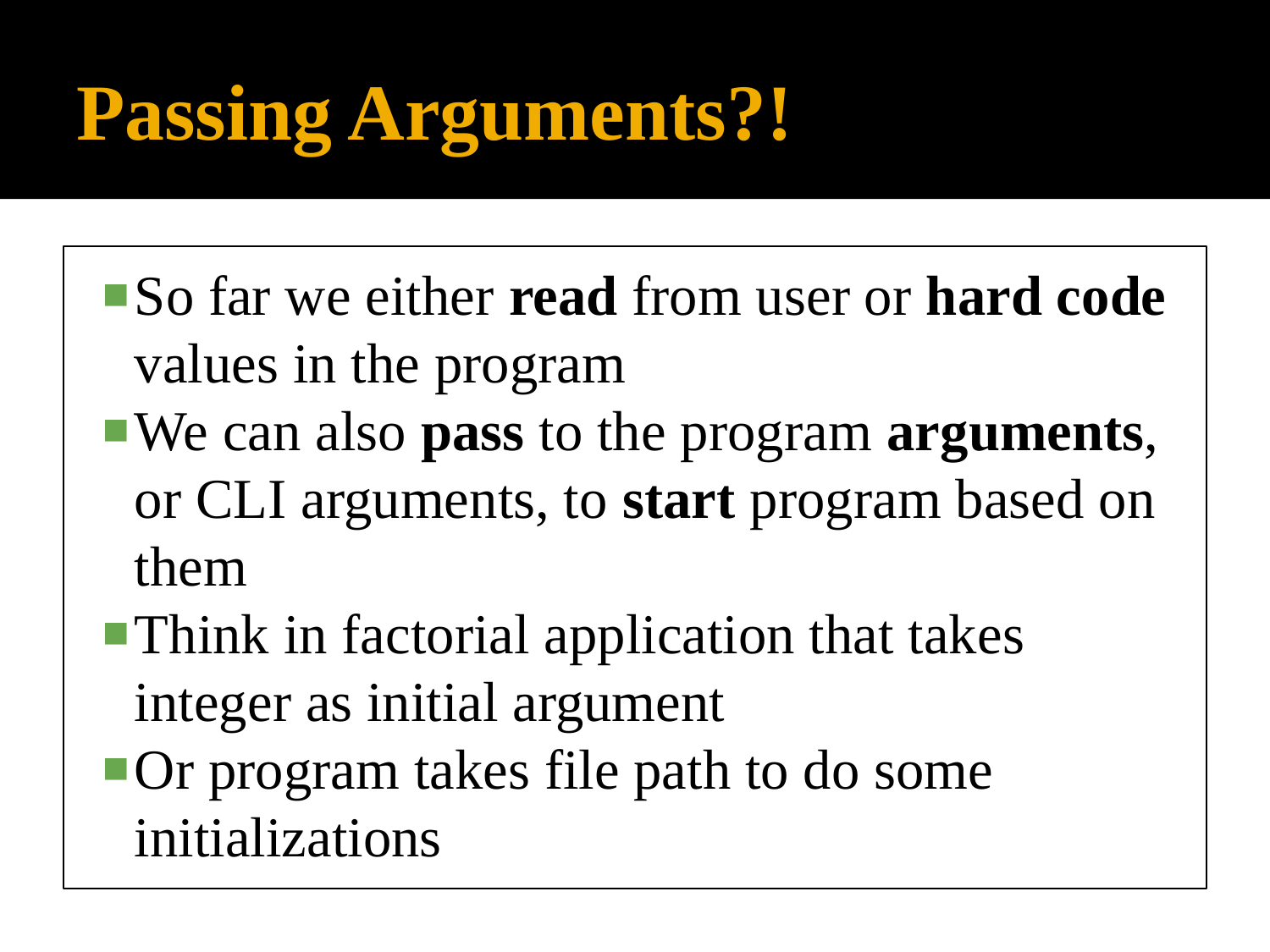

# Passing Arguments?!
So far we either read from user or hard code values in the program
We can also pass to the program arguments, or CLI arguments, to start program based on them
Think in factorial application that takes integer as initial argument
Or program takes file path to do some initializations